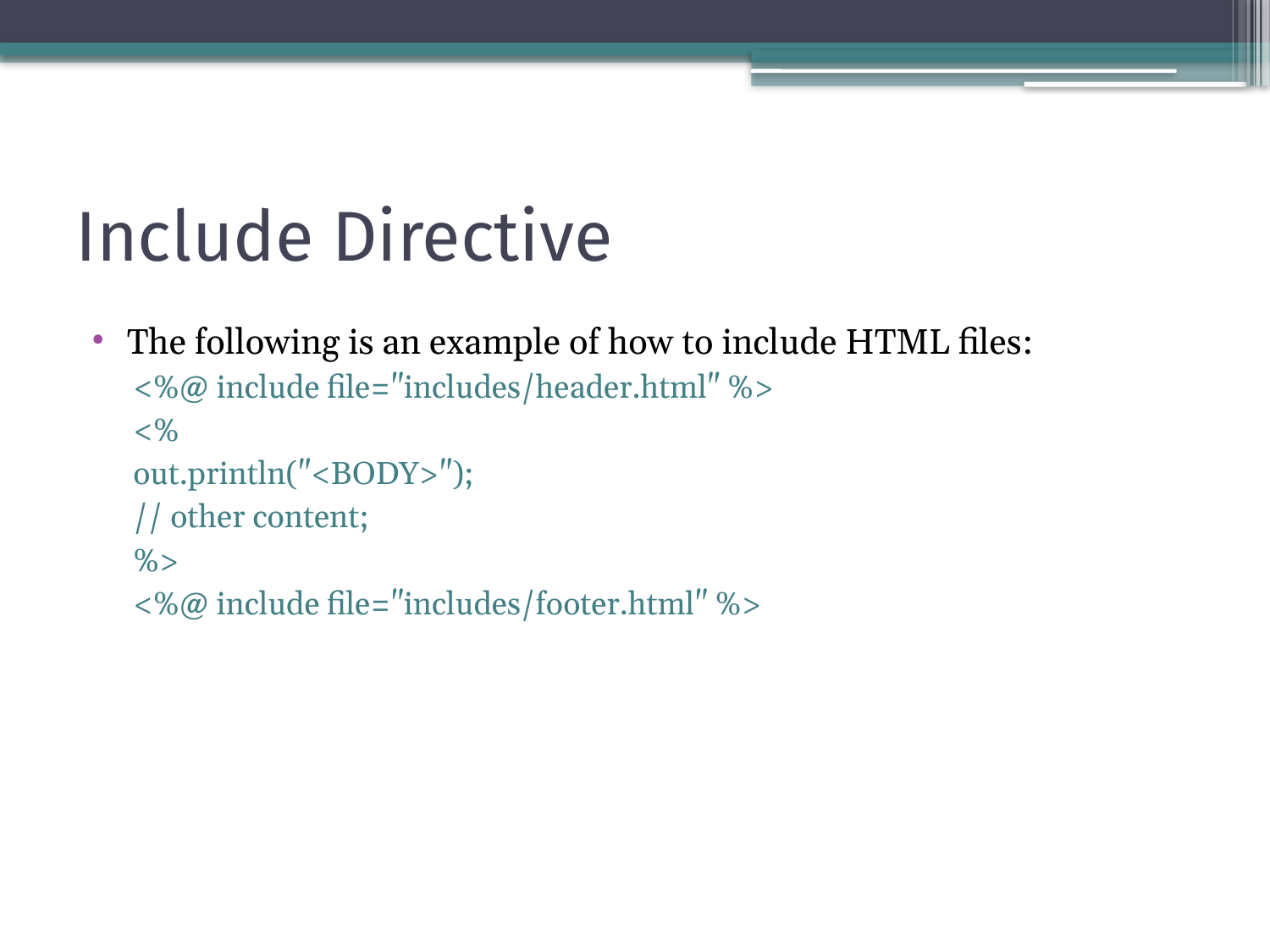

# Include Directive
The following is an example of how to include HTML files:
<%@ include file="includes/header.html" %>
<%
out.println("<BODY>");
// other content;
%>
<%@ include file="includes/footer.html" %>